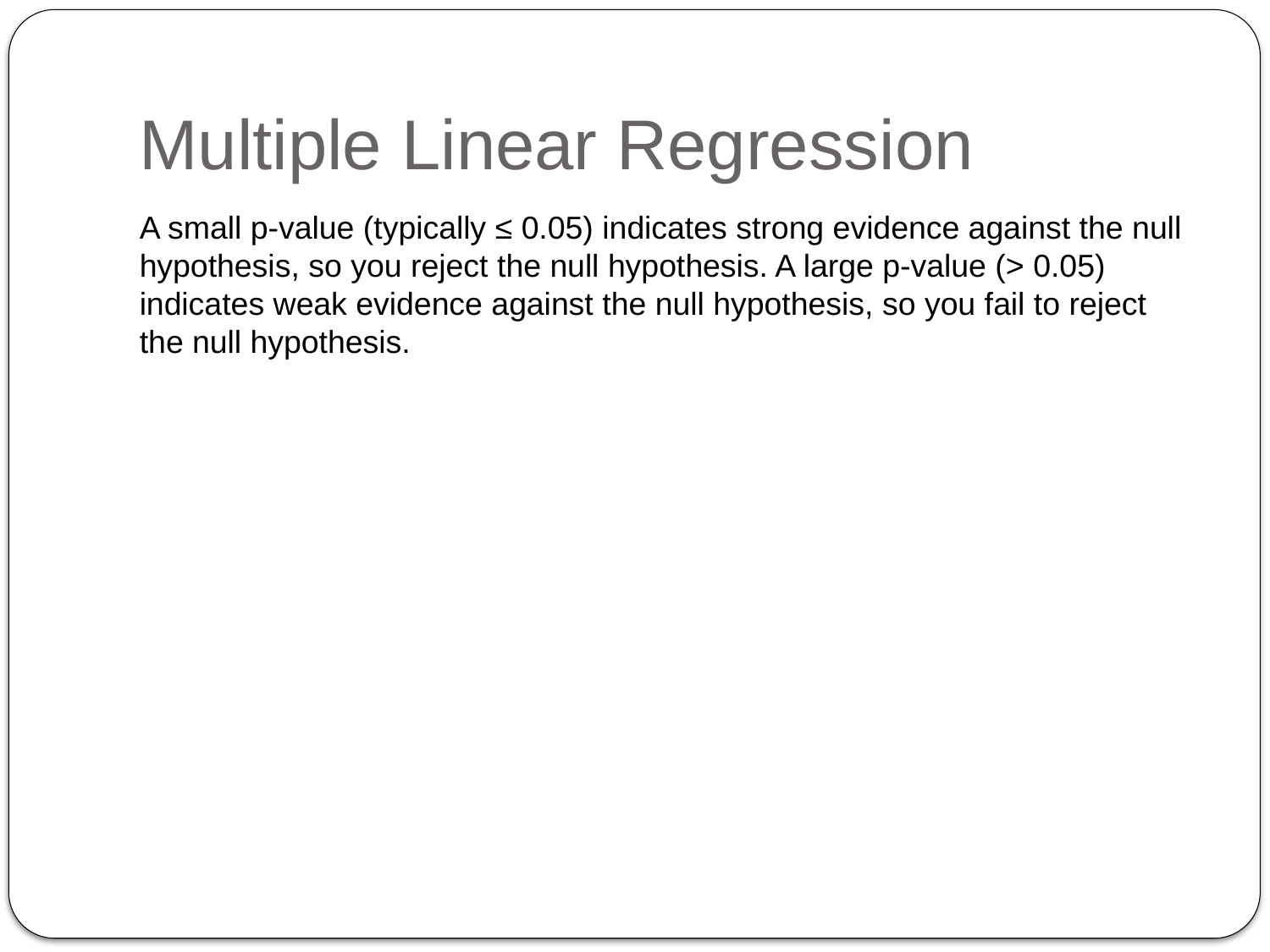

Multiple Linear Regression
A small p-value (typically ≤ 0.05) indicates strong evidence against the null hypothesis, so you reject the null hypothesis. A large p-value (> 0.05) indicates weak evidence against the null hypothesis, so you fail to reject the null hypothesis.